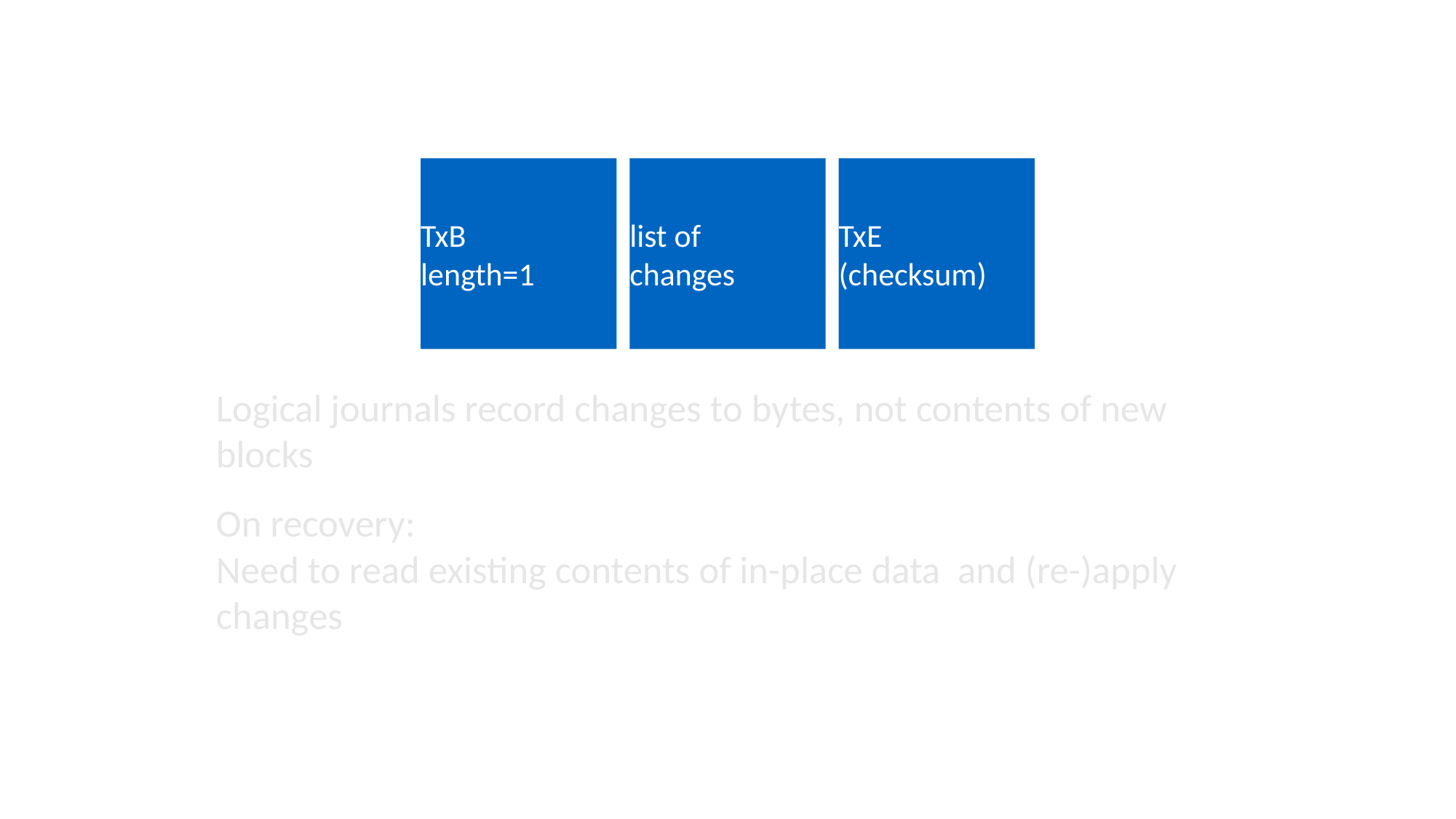

# Logical Journal
TxB
length=1
list of
changes
TxE
(checksum)
Logical journals record changes to bytes, not contents of new blocks

On recovery:
Need to read existing contents of in-place data  and (re-)apply changes